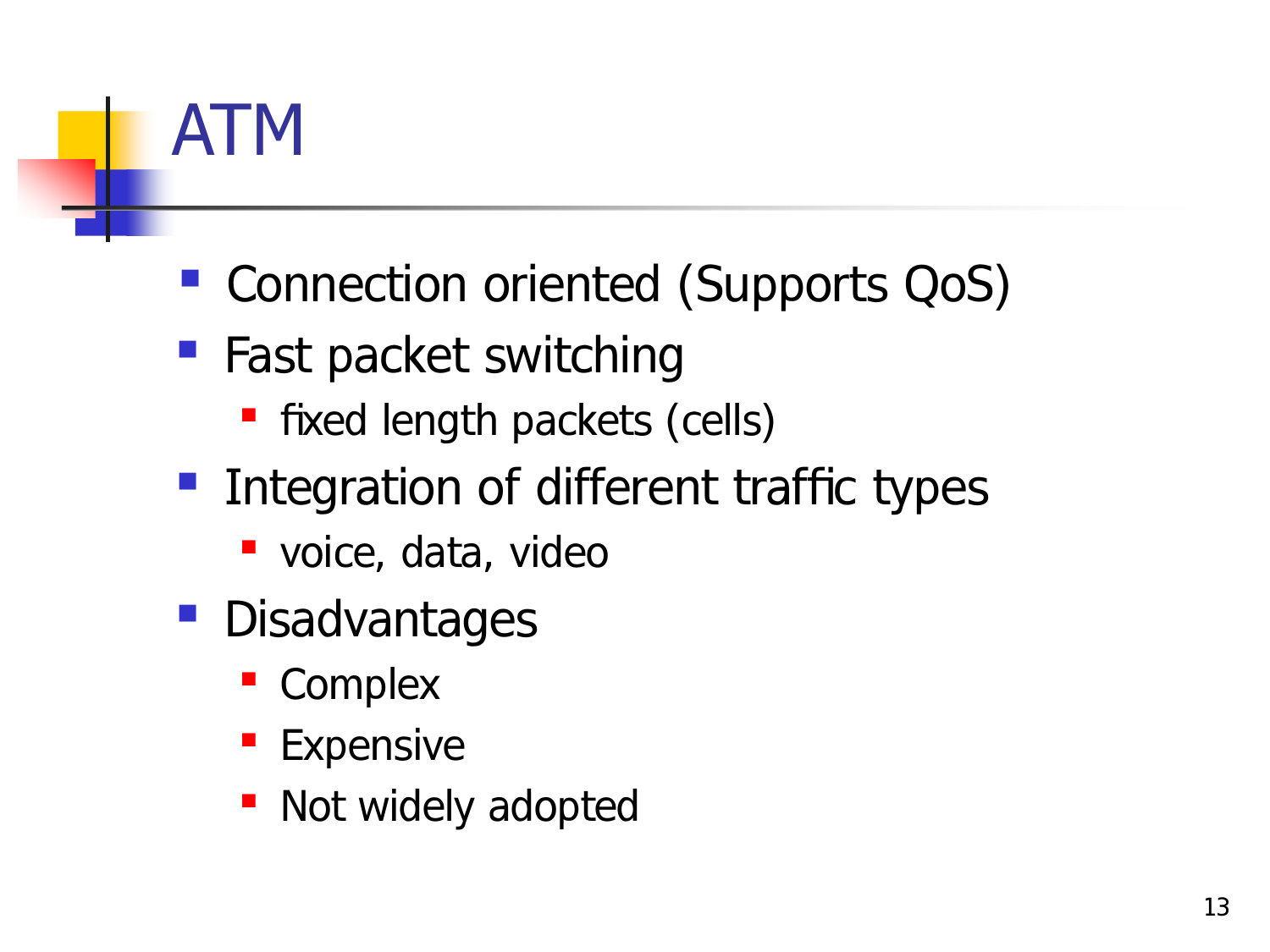

ATM
# Connection oriented (Supports QoS)
Fast packet switching
fixed length packets (cells)
Integration of different traffic types
voice, data, video
Disadvantages
Complex
Expensive
Not widely adopted
13